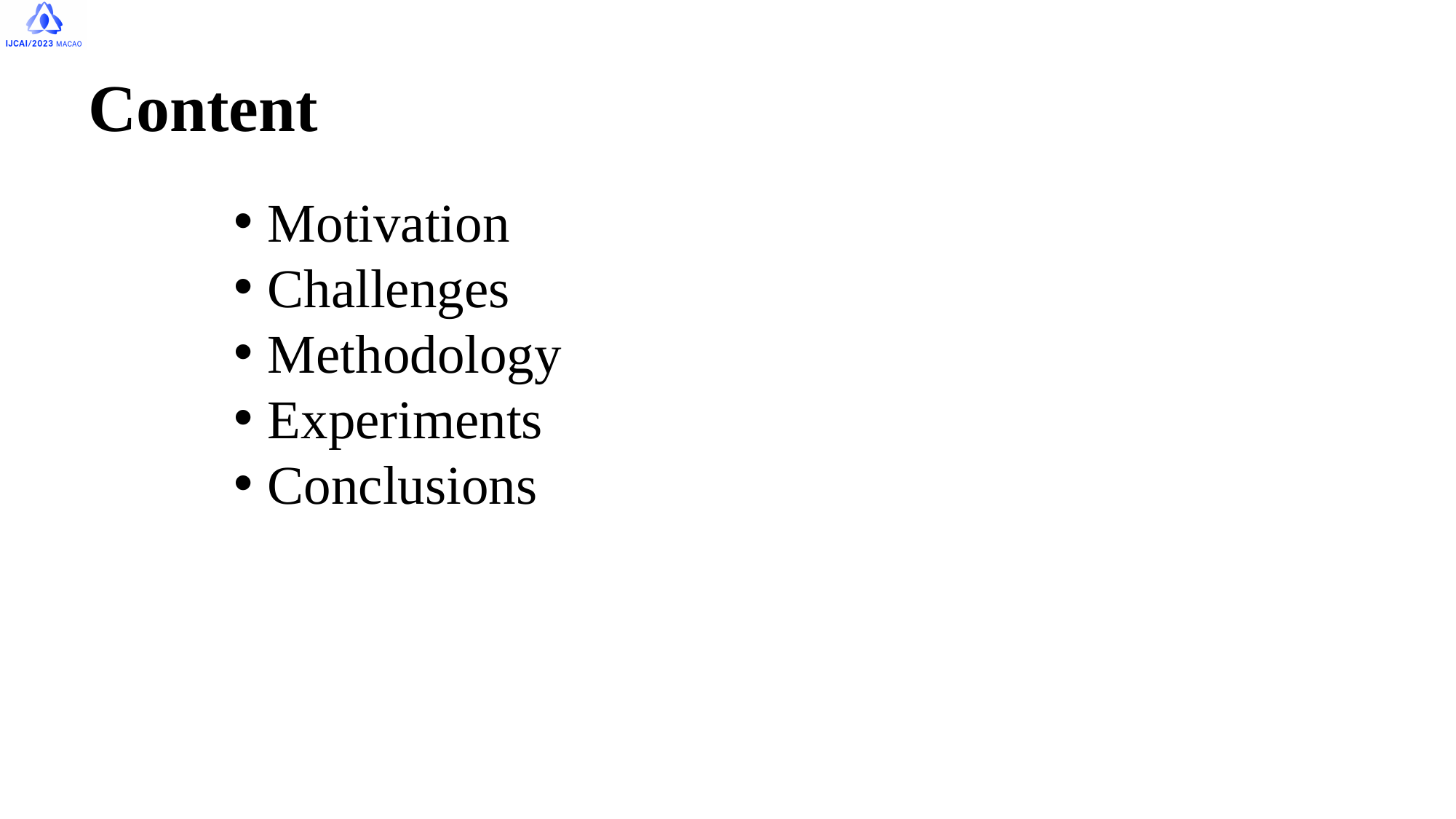

# Content
Motivation
Challenges
Methodology
Experiments
Conclusions

2